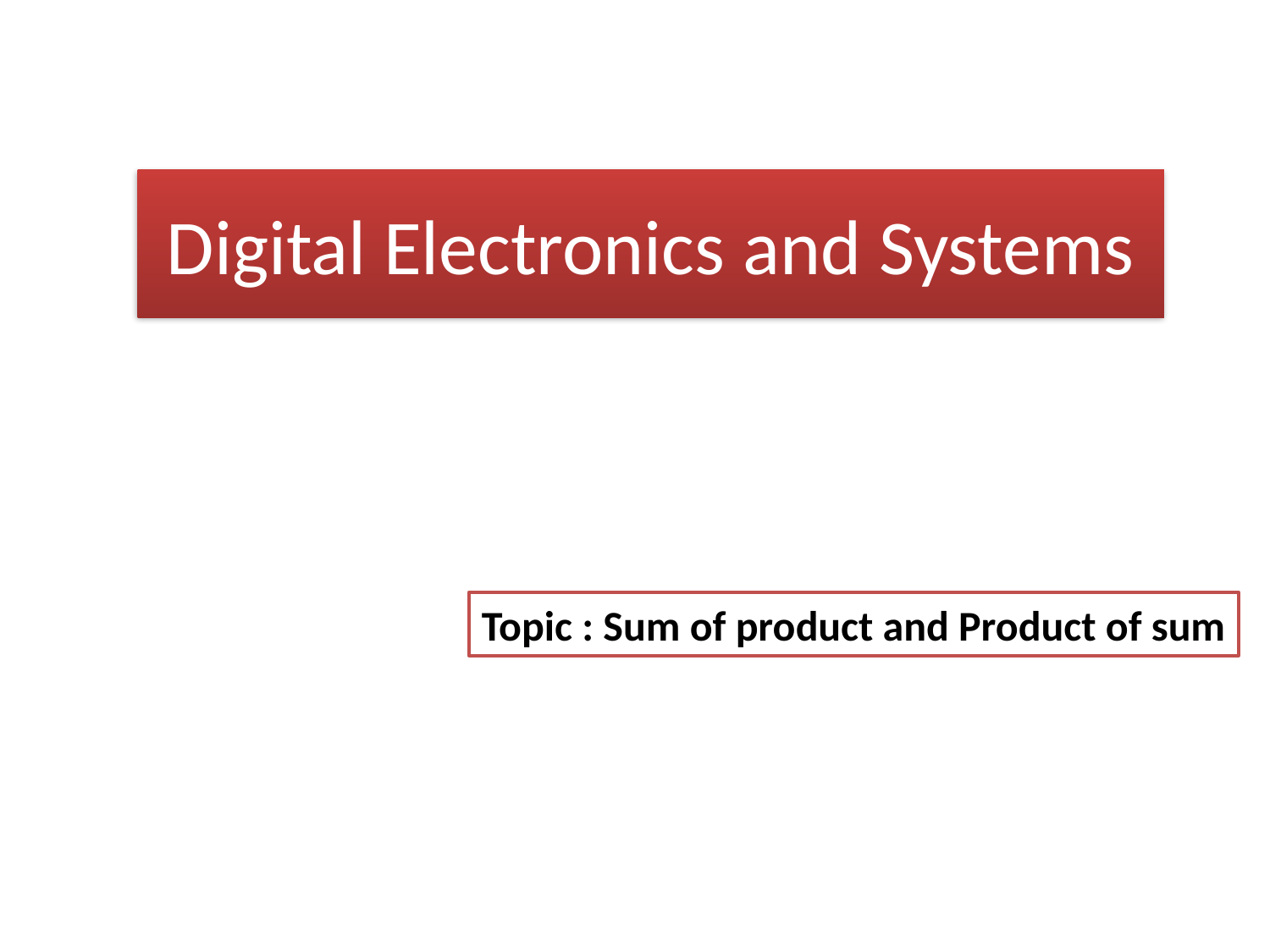

# Digital Electronics and Systems
Topic : Sum of product and Product of sum